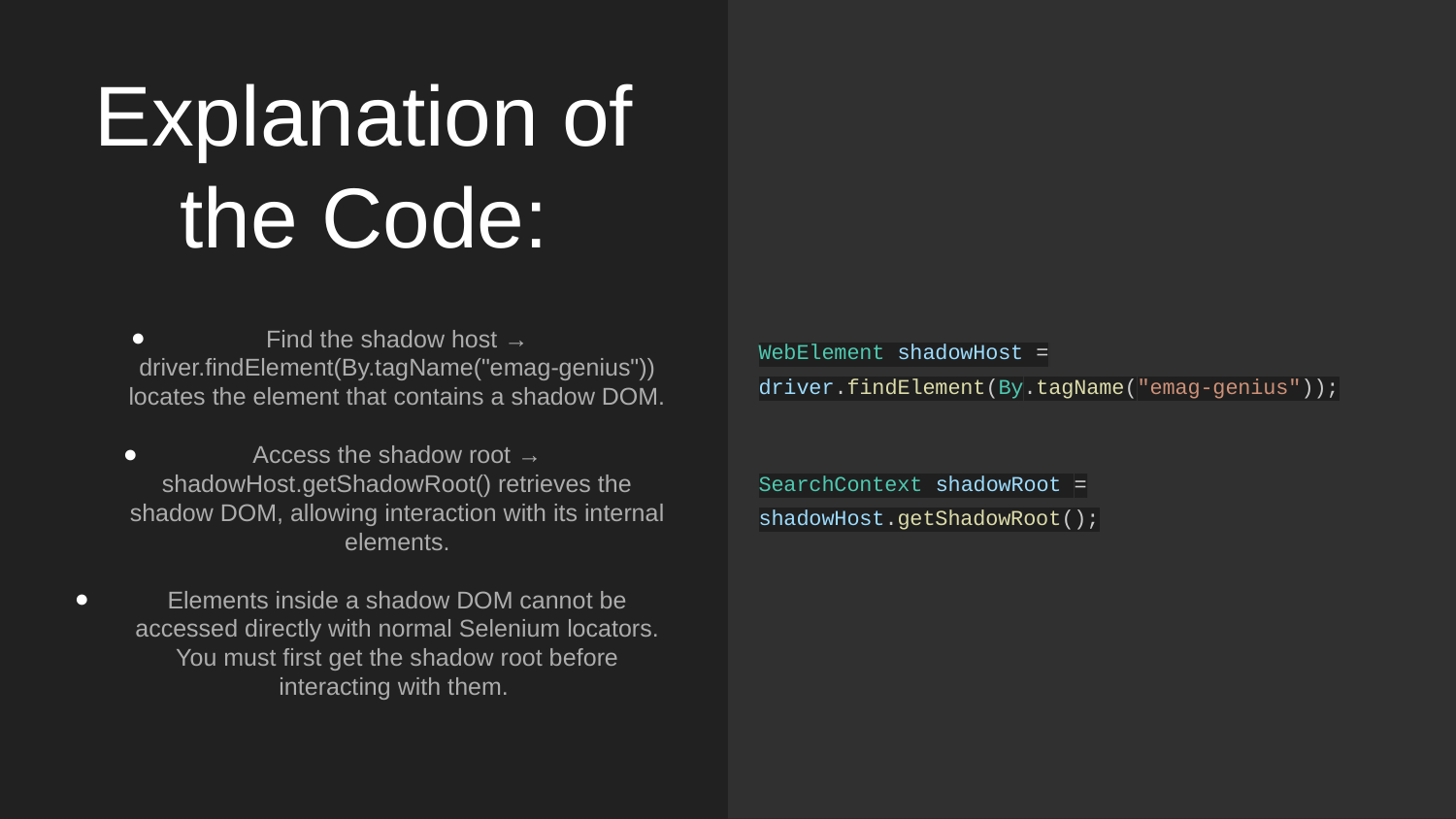

# Explanation of the Code:
Find the shadow host → driver.findElement(By.tagName("emag-genius")) locates the element that contains a shadow DOM.

Access the shadow root → shadowHost.getShadowRoot() retrieves the shadow DOM, allowing interaction with its internal elements.

Elements inside a shadow DOM cannot be accessed directly with normal Selenium locators. You must first get the shadow root before interacting with them.

WebElement shadowHost = driver.findElement(By.tagName("emag-genius"));
SearchContext shadowRoot = shadowHost.getShadowRoot();